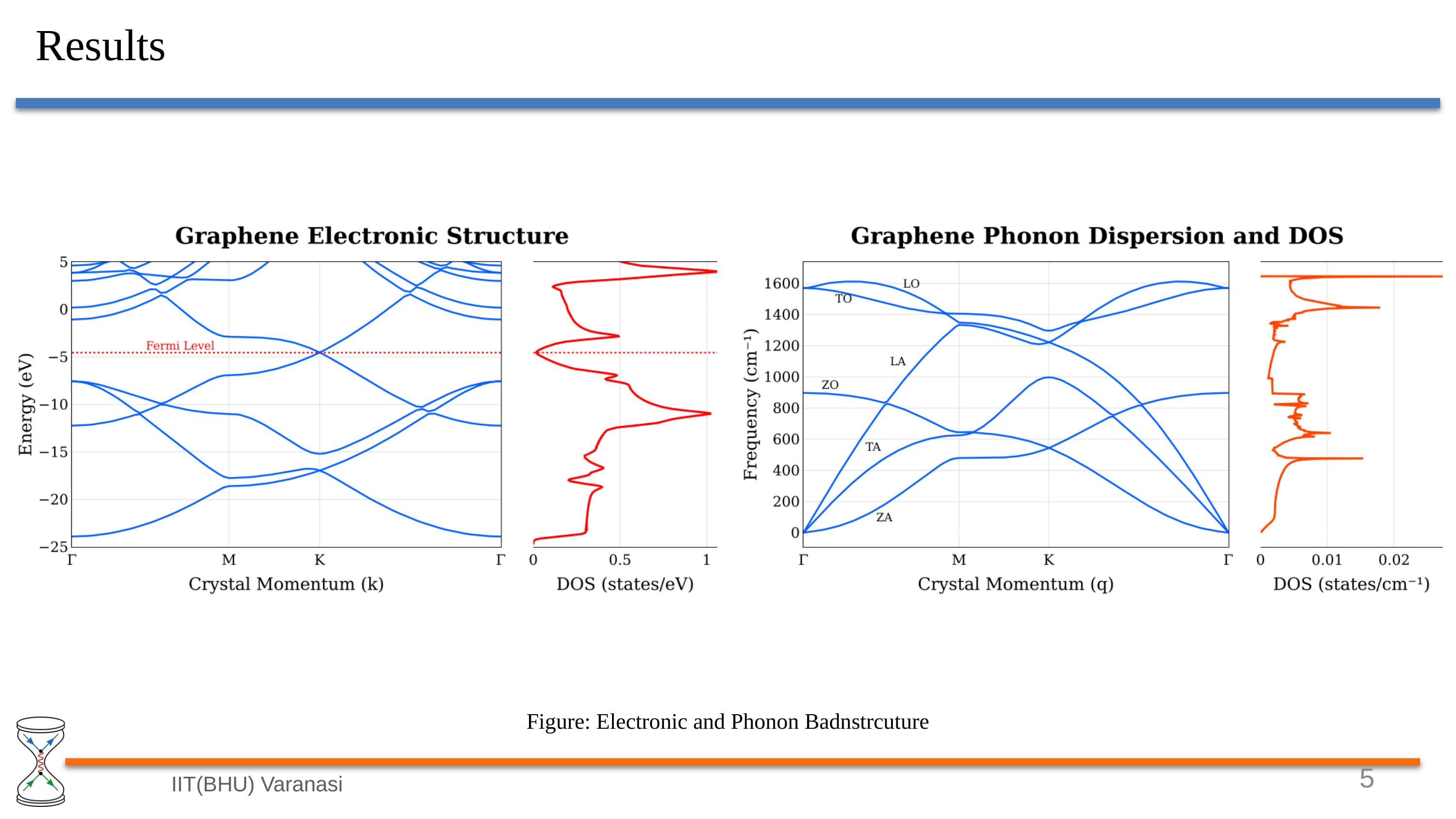

Results

Figure: Electronic and Phonon Badnstrcuture

5

IIT(BHU) Varanasi